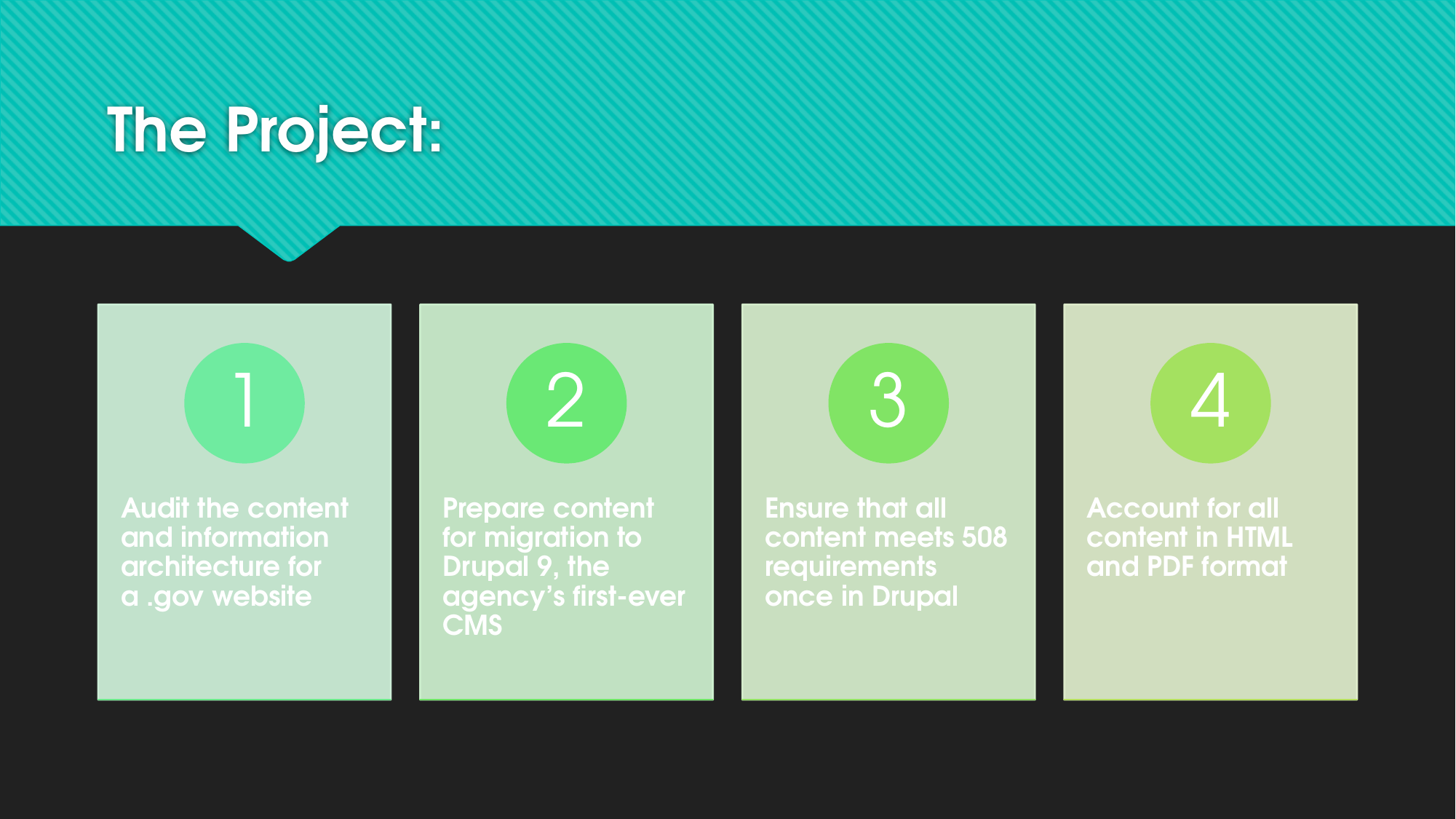

# The Project:
Audit the content and information architecture for a .gov website
1
Prepare content for migration to Drupal 9, the agency’s first-ever CMS
2
Ensure that all content meets 508 requirements once in Drupal
3
Account for all content in HTML and PDF format
4